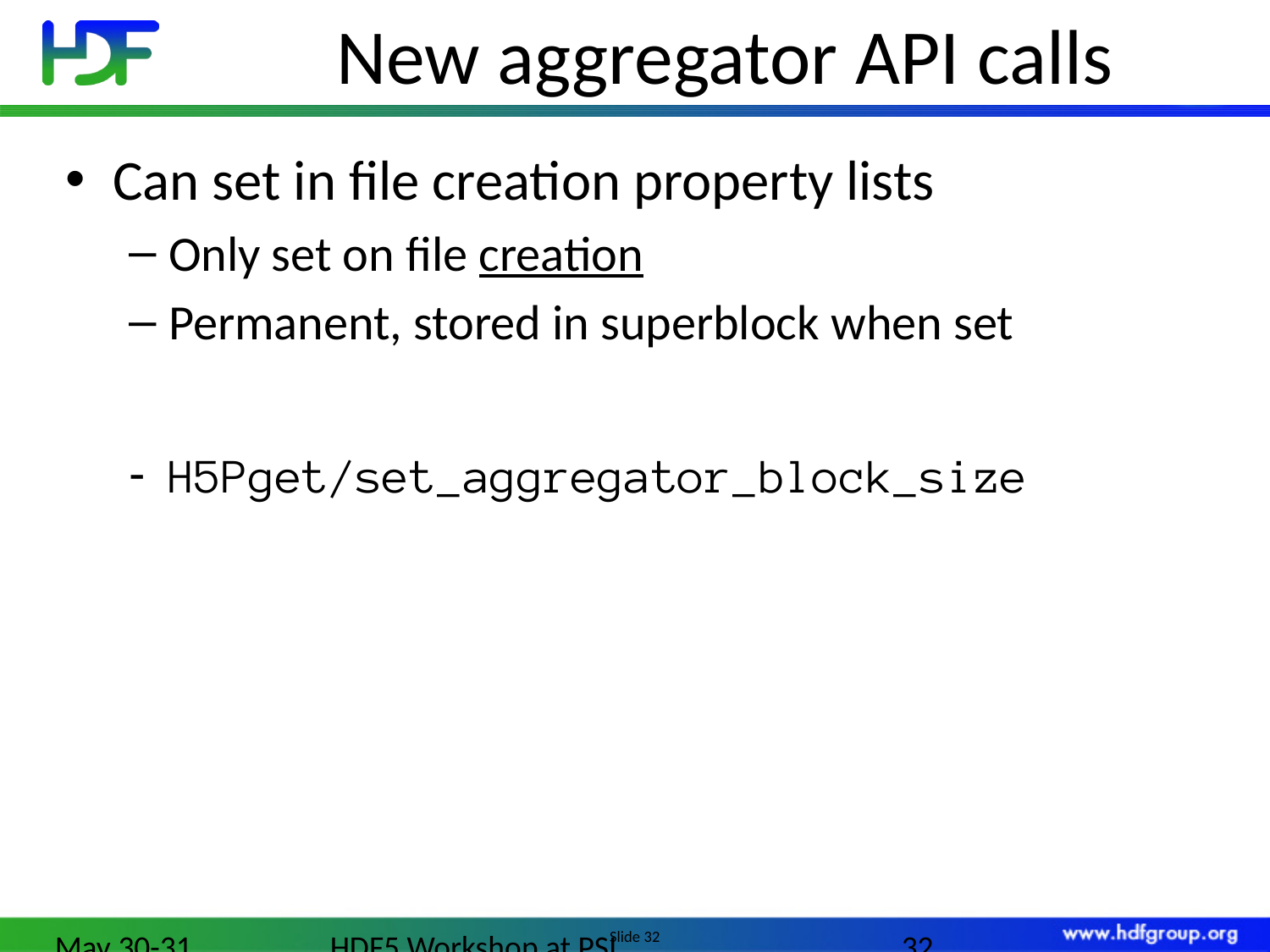

# New aggregator API calls
Can set in file creation property lists
Only set on file creation
Permanent, stored in superblock when set

H5Pget/set_aggregator_block_size
May 30-31, 2012
HDF5 Workshop at PSI
32